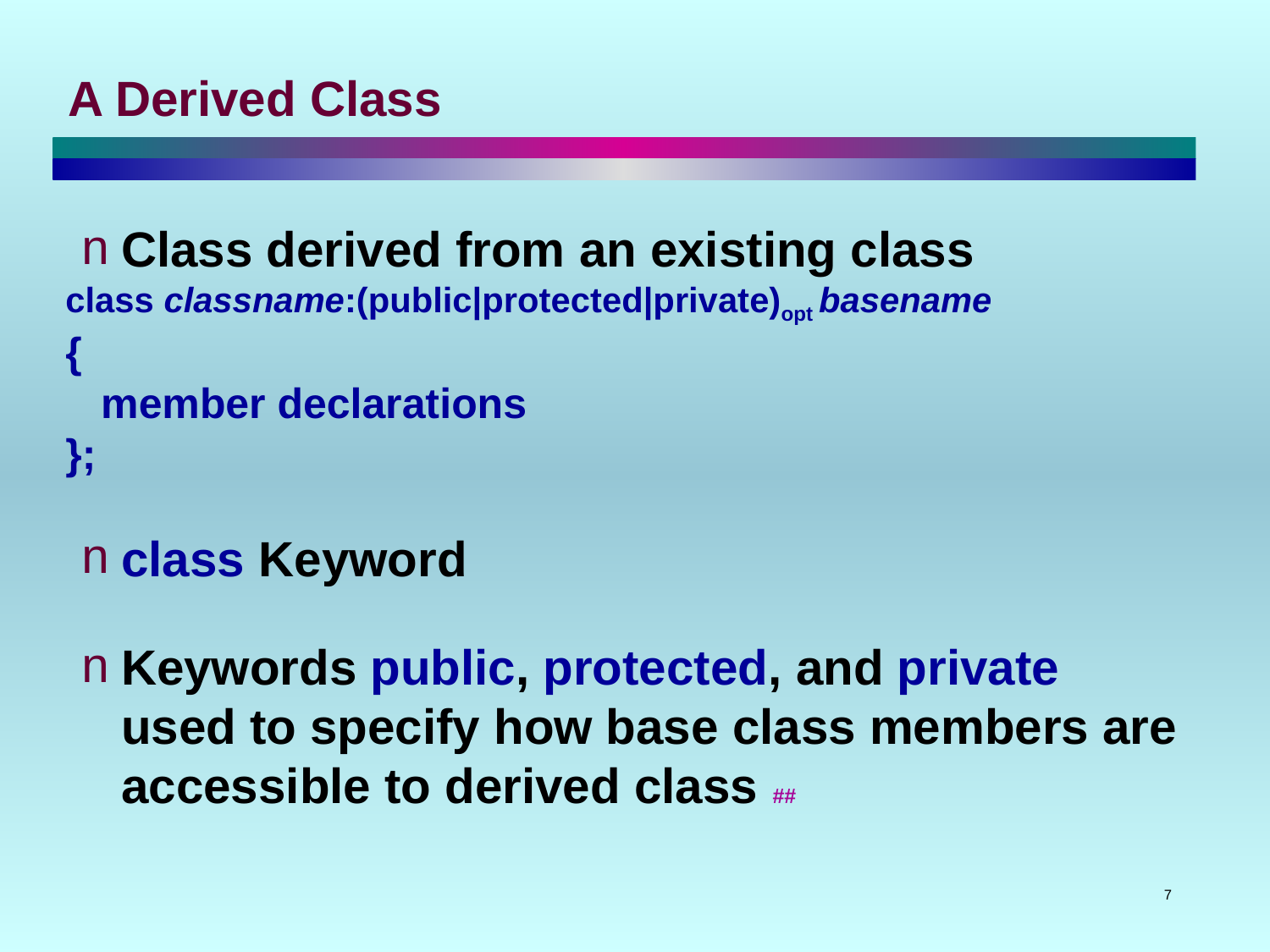

# A Derived Class
Class derived from an existing class
class classname:(public|protected|private)opt basename
{
   member declarations
};
class Keyword
Keywords public, protected, and private used to specify how base class members are accessible to derived class ##